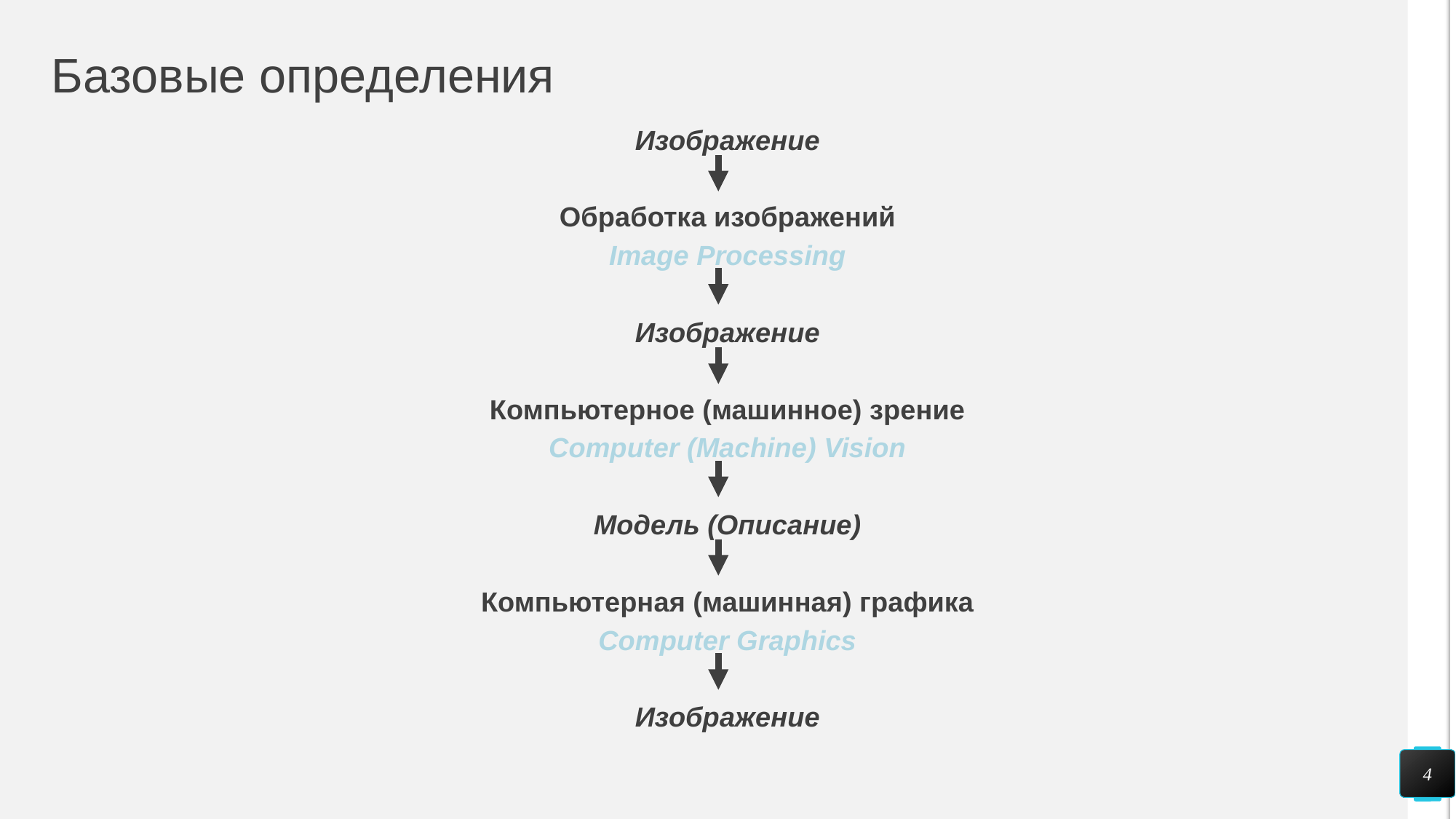

# Базовые определения
Изображение

Обработка изображений
Image Processing

Изображение

Компьютерное (машинное) зрение
Computer (Machine) Vision

Модель (Описание)

Компьютерная (машинная) графика
Computer Graphics

Изображение

4